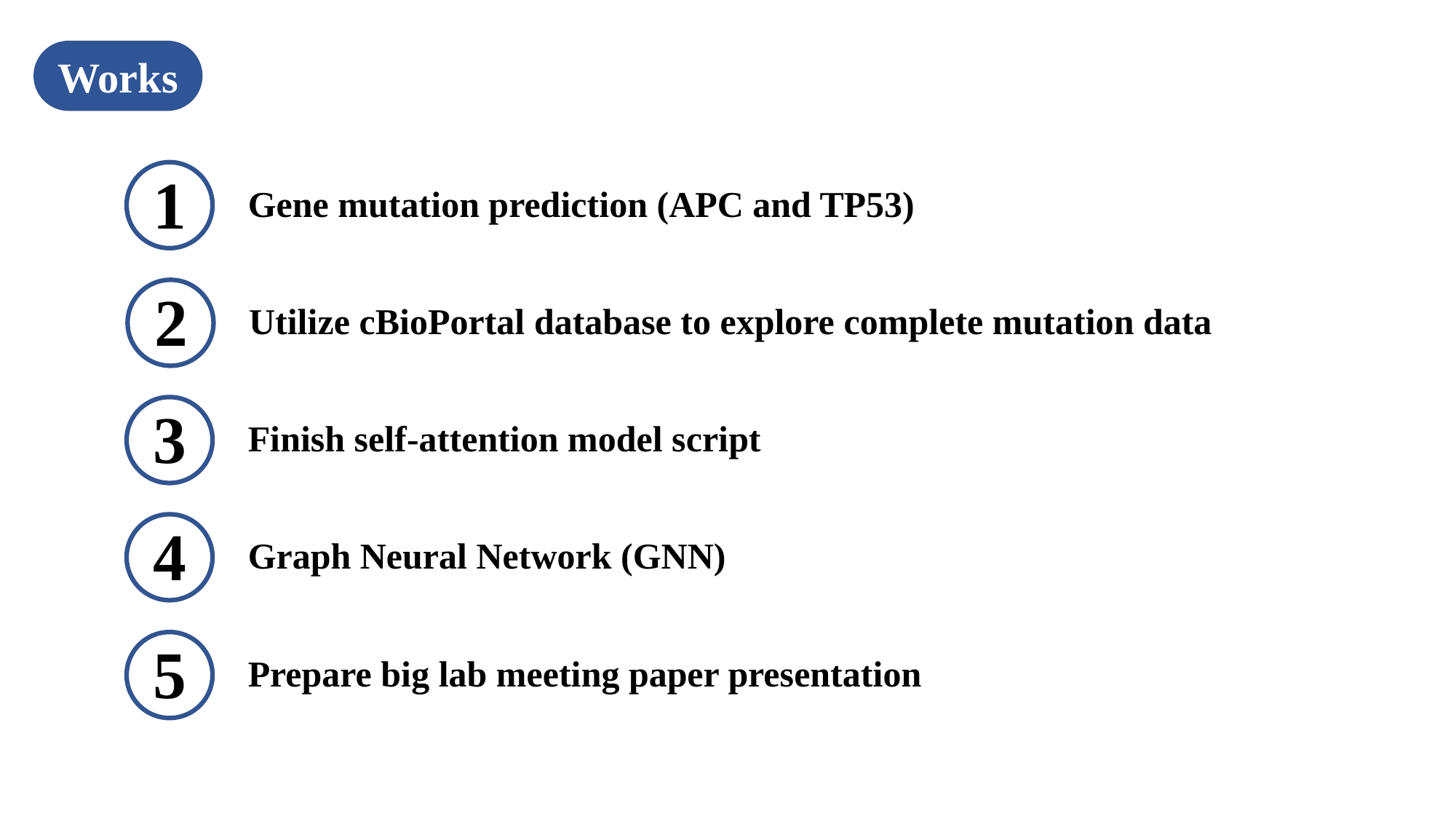

Works
Gene mutation prediction (APC and TP53)
1

Utilize cBioPortal database to explore complete mutation data
2

Finish self-attention model script
3

Graph Neural Network (GNN)
4

Prepare big lab meeting paper presentation
5